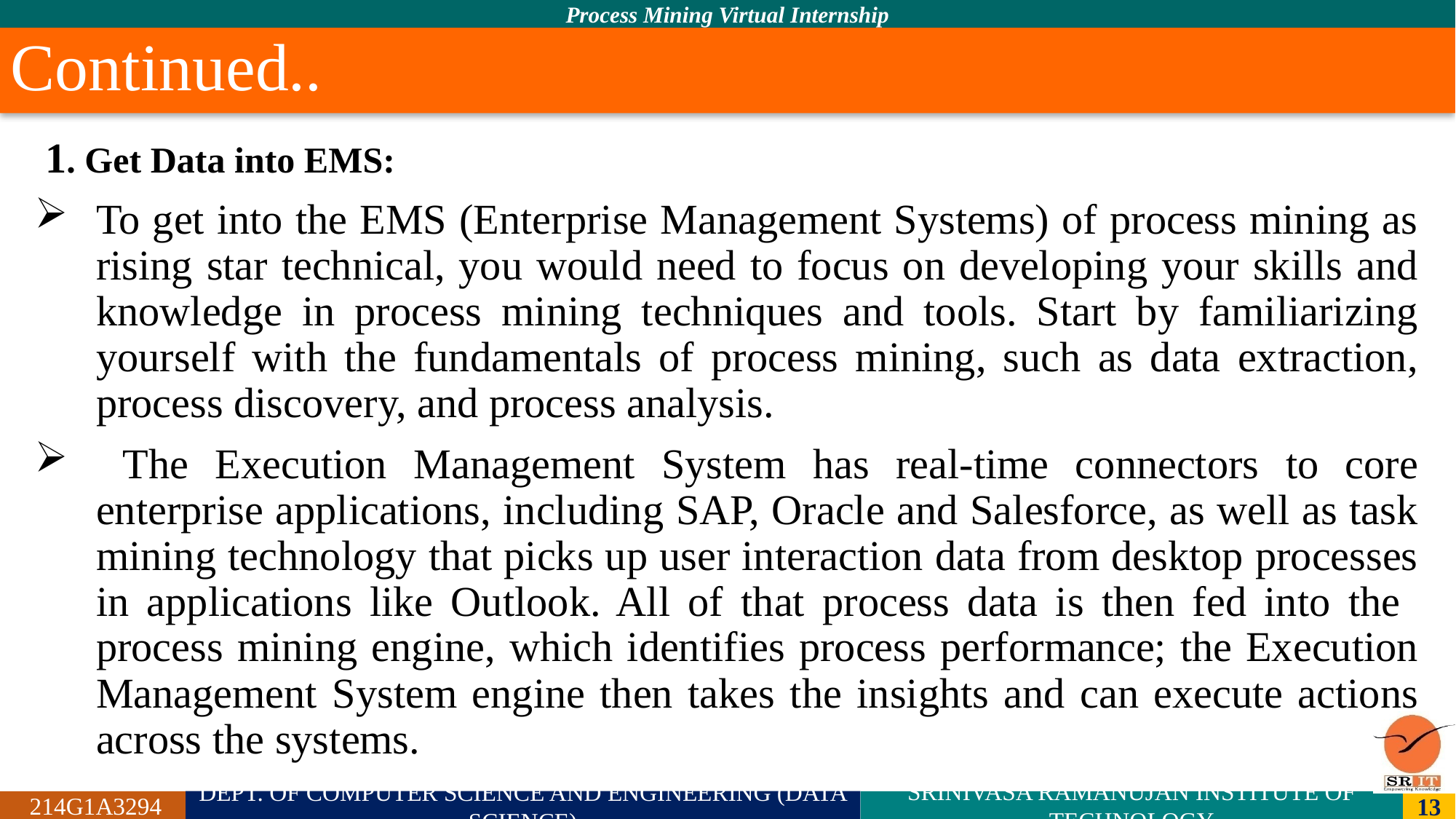

# Continued..
 1. Get Data into EMS:
To get into the EMS (Enterprise Management Systems) of process mining as rising star technical, you would need to focus on developing your skills and knowledge in process mining techniques and tools. Start by familiarizing yourself with the fundamentals of process mining, such as data extraction, process discovery, and process analysis.
 The Execution Management System has real-time connectors to core enterprise applications, including SAP, Oracle and Salesforce, as well as task mining technology that picks up user interaction data from desktop processes in applications like Outlook. All of that process data is then fed into the  process mining engine, which identifies process performance; the Execution Management System engine then takes the insights and can execute actions across the systems.